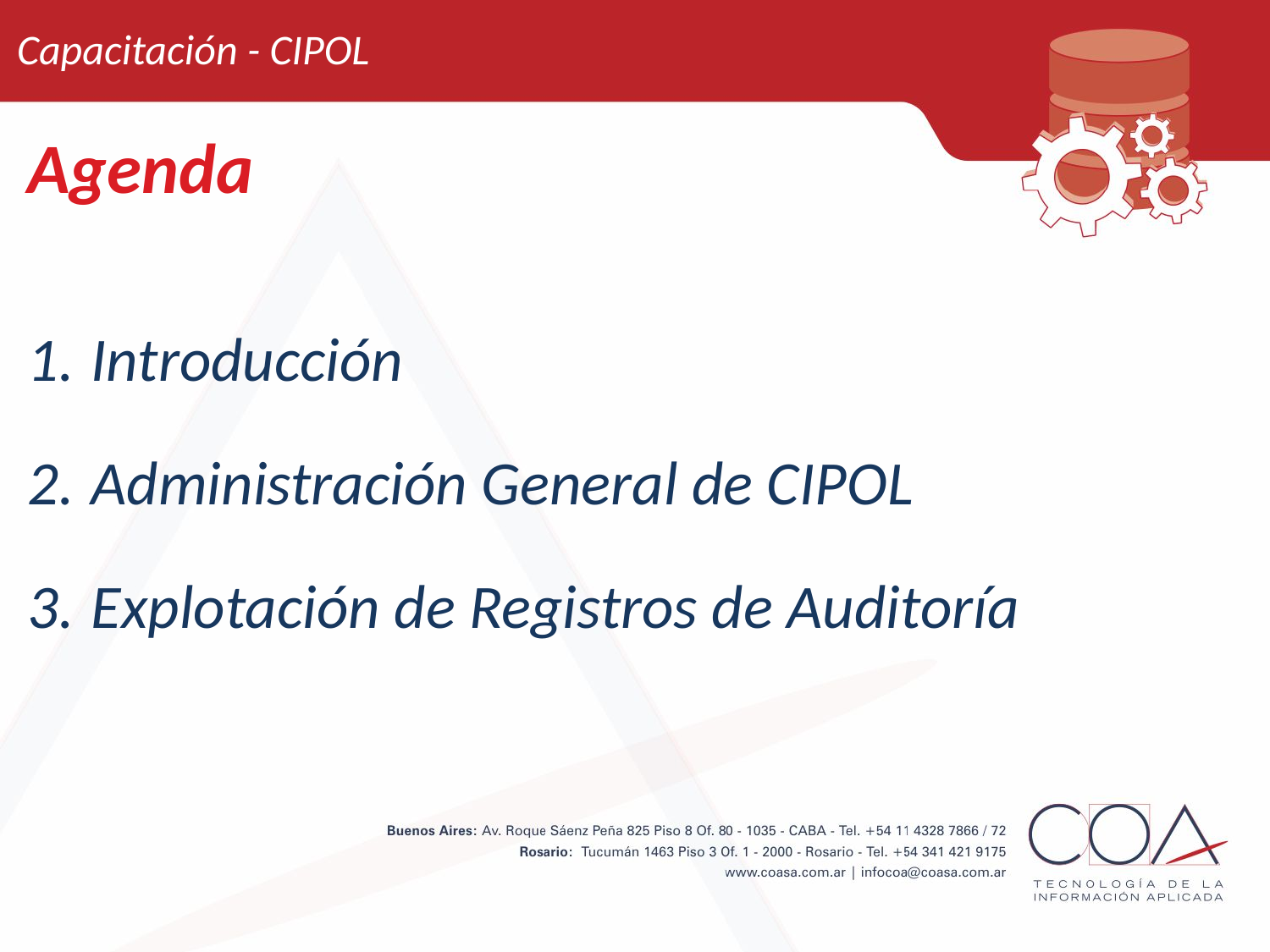

Capacitación - CIPOL

Agenda
Introducción
Administración General de CIPOL
Explotación de Registros de Auditoría